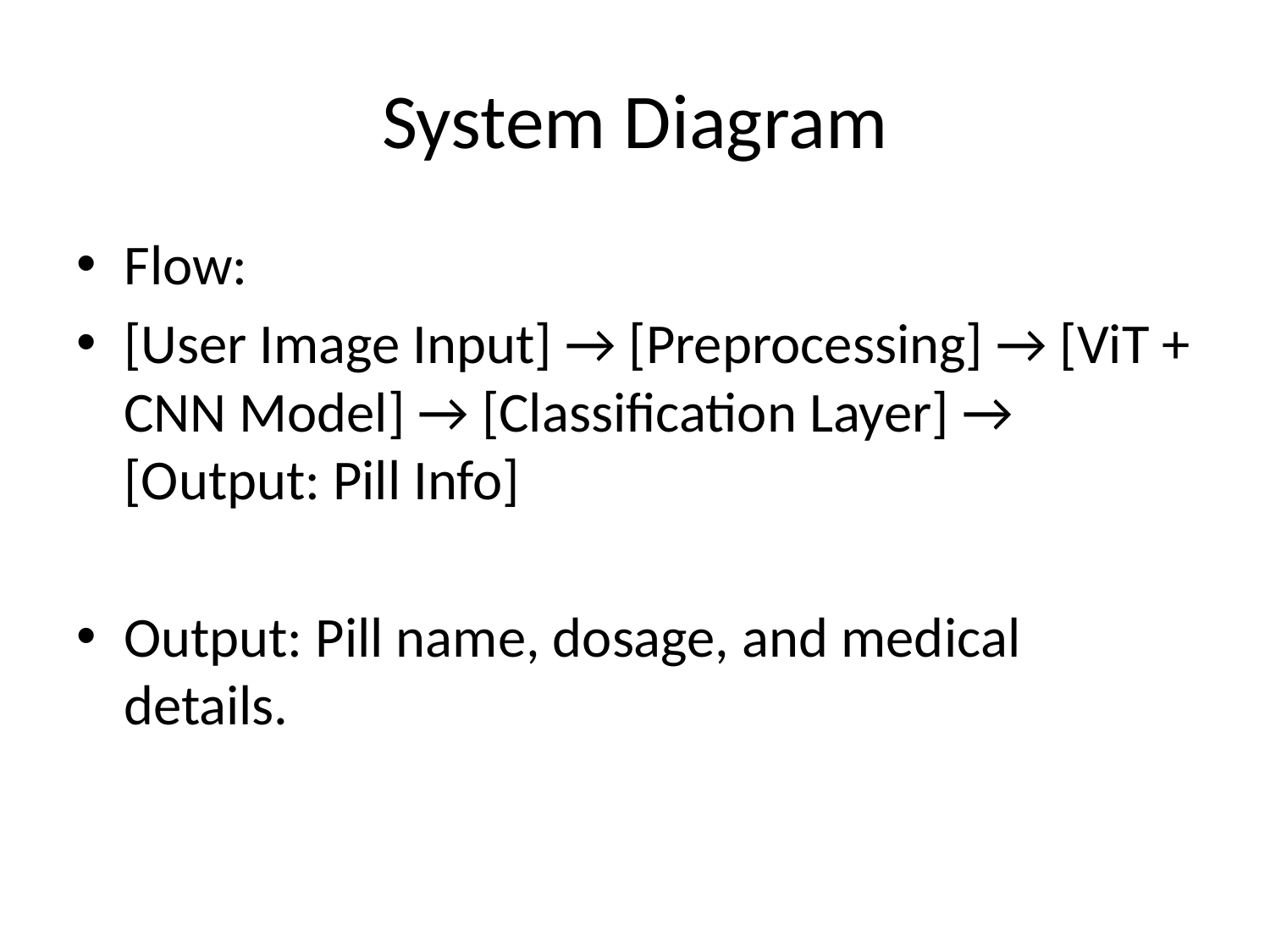

# System Diagram
Flow:
[User Image Input] → [Preprocessing] → [ViT + CNN Model] → [Classification Layer] → [Output: Pill Info]

Output: Pill name, dosage, and medical details.